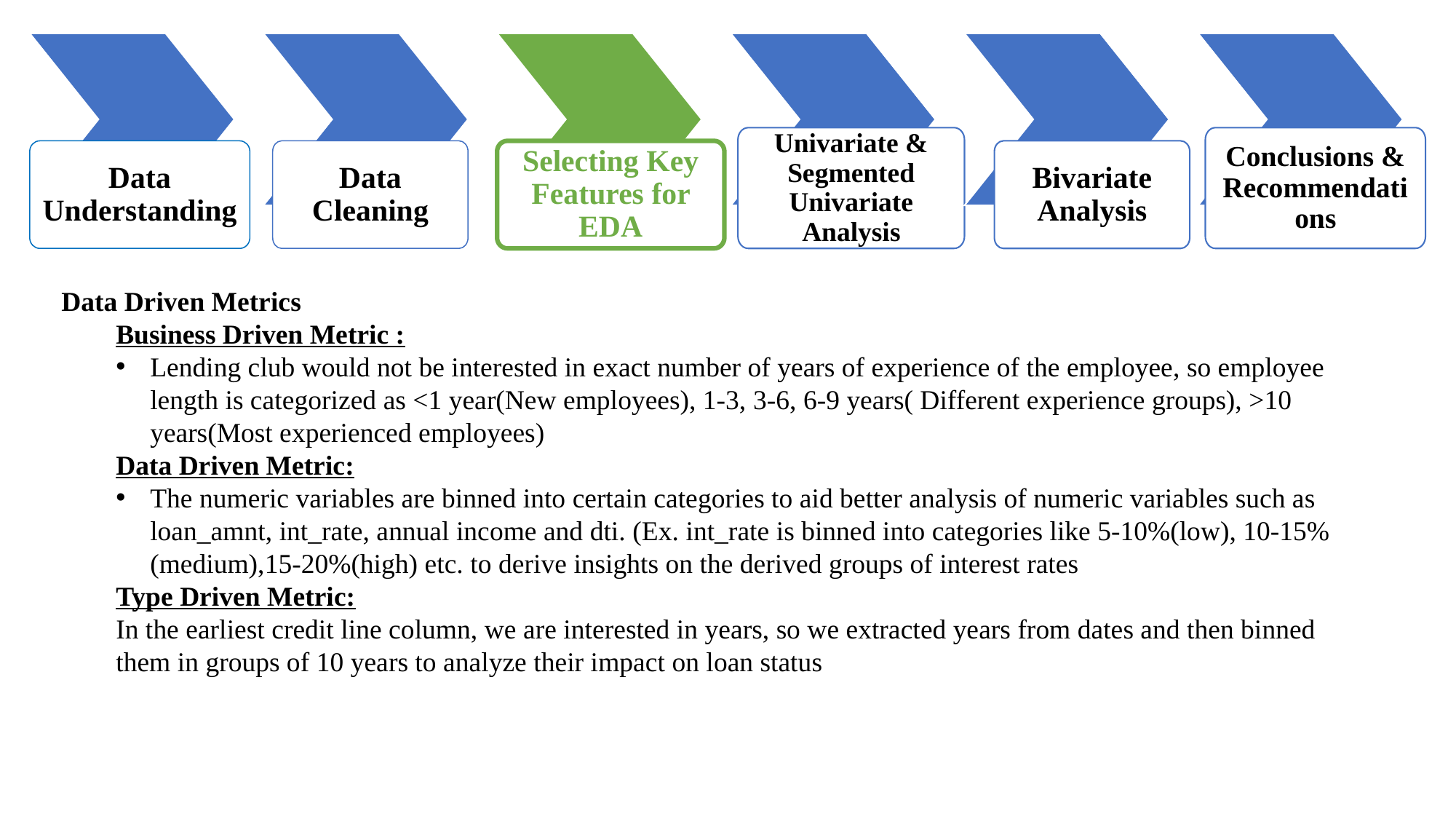

Univariate & Segmented Univariate Analysis
Conclusions & Recommendations
Selecting Key Features for EDA
Bivariate Analysis
Data Cleaning
Data Understanding
Data Driven Metrics
Business Driven Metric :
Lending club would not be interested in exact number of years of experience of the employee, so employee length is categorized as <1 year(New employees), 1-3, 3-6, 6-9 years( Different experience groups), >10 years(Most experienced employees)
Data Driven Metric:
The numeric variables are binned into certain categories to aid better analysis of numeric variables such as loan_amnt, int_rate, annual income and dti. (Ex. int_rate is binned into categories like 5-10%(low), 10-15%(medium),15-20%(high) etc. to derive insights on the derived groups of interest rates
Type Driven Metric:
In the earliest credit line column, we are interested in years, so we extracted years from dates and then binned them in groups of 10 years to analyze their impact on loan status